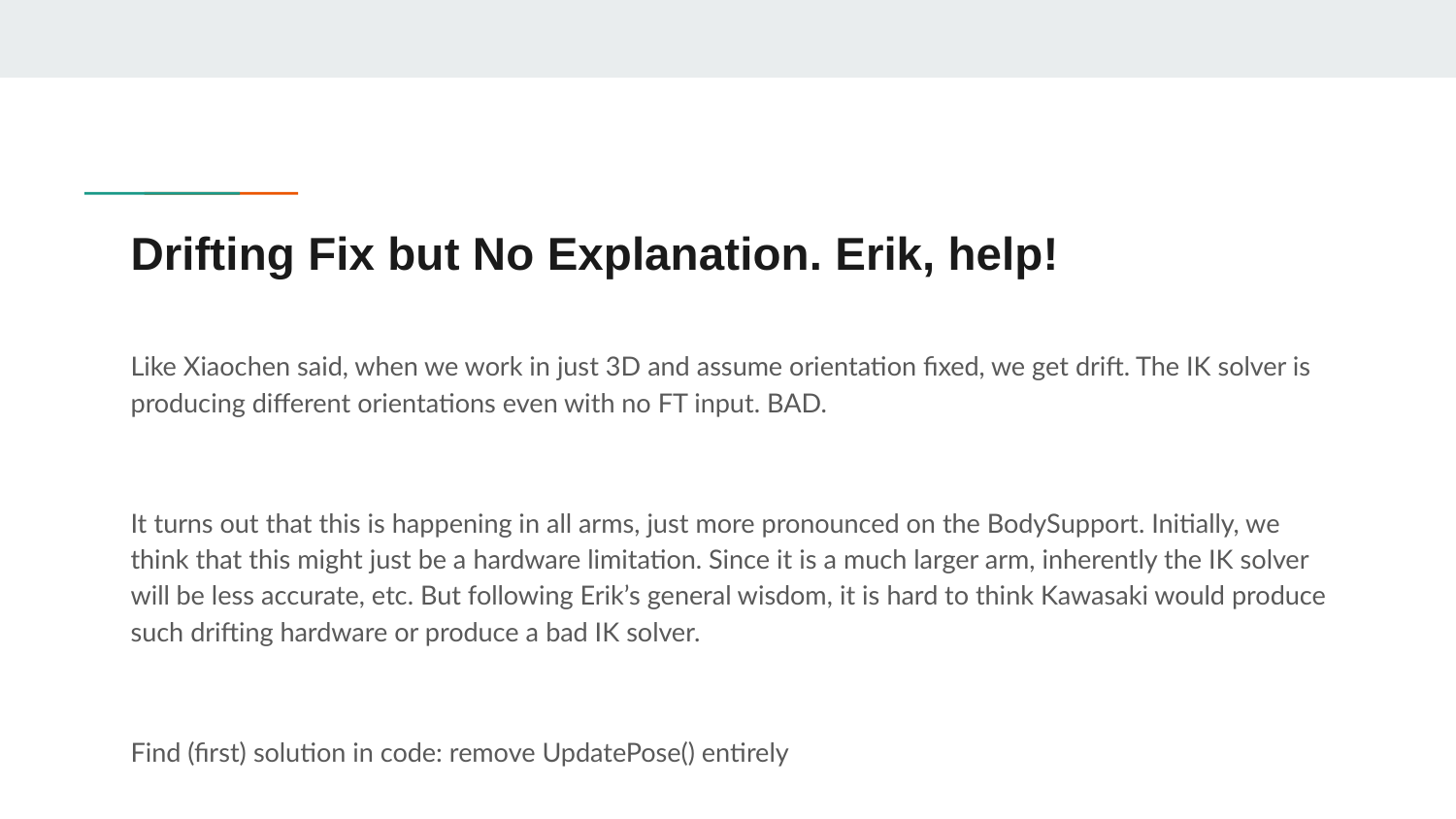

# Drifting Fix but No Explanation. Erik, help!
Like Xiaochen said, when we work in just 3D and assume orientation fixed, we get drift. The IK solver is producing different orientations even with no FT input. BAD.

It turns out that this is happening in all arms, just more pronounced on the BodySupport. Initially, we think that this might just be a hardware limitation. Since it is a much larger arm, inherently the IK solver will be less accurate, etc. But following Erik’s general wisdom, it is hard to think Kawasaki would produce such drifting hardware or produce a bad IK solver.

Find (first) solution in code: remove UpdatePose() entirely